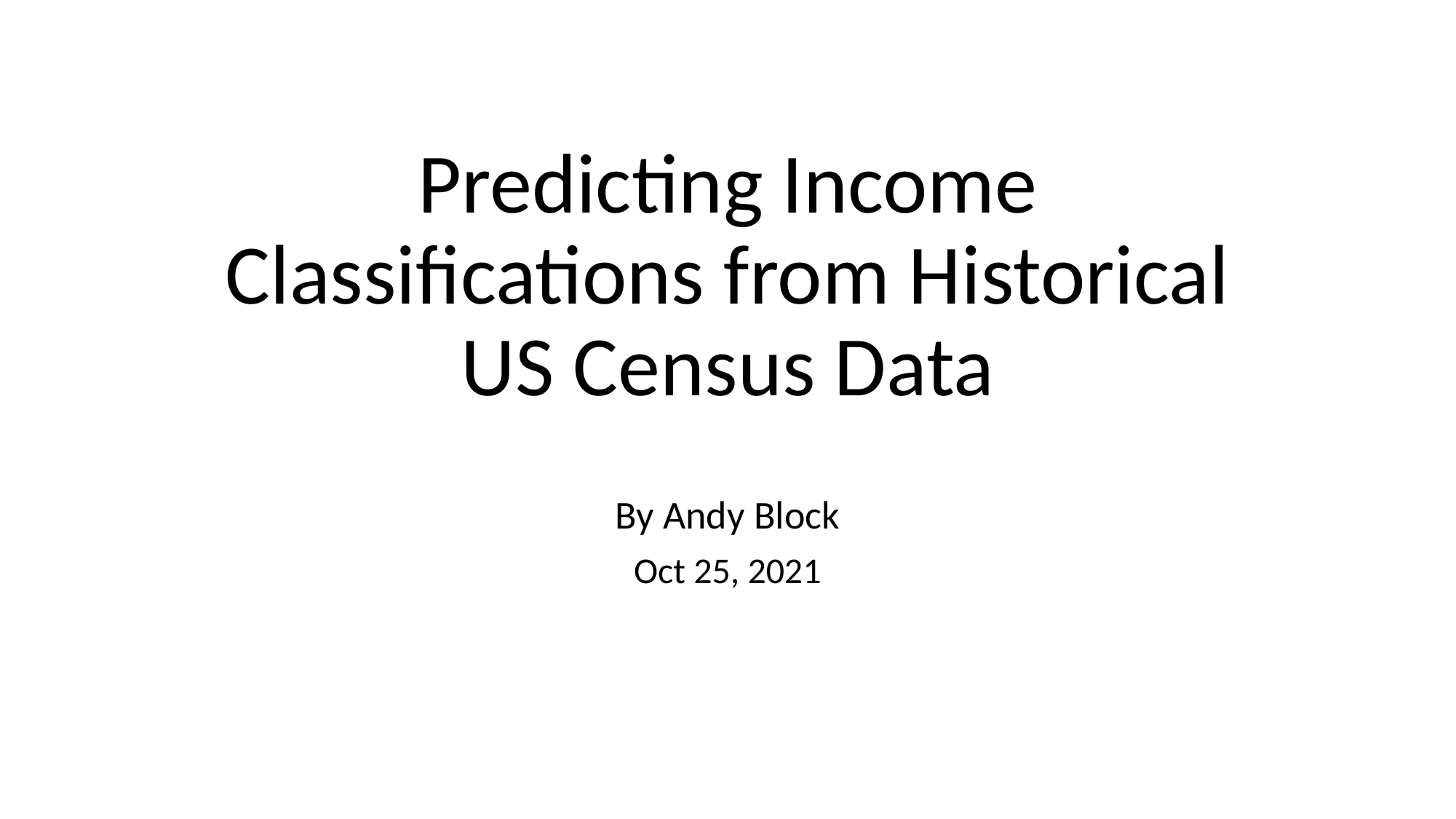

# Predicting Income Classifications from Historical US Census Data

By Andy Block
Oct 25, 2021